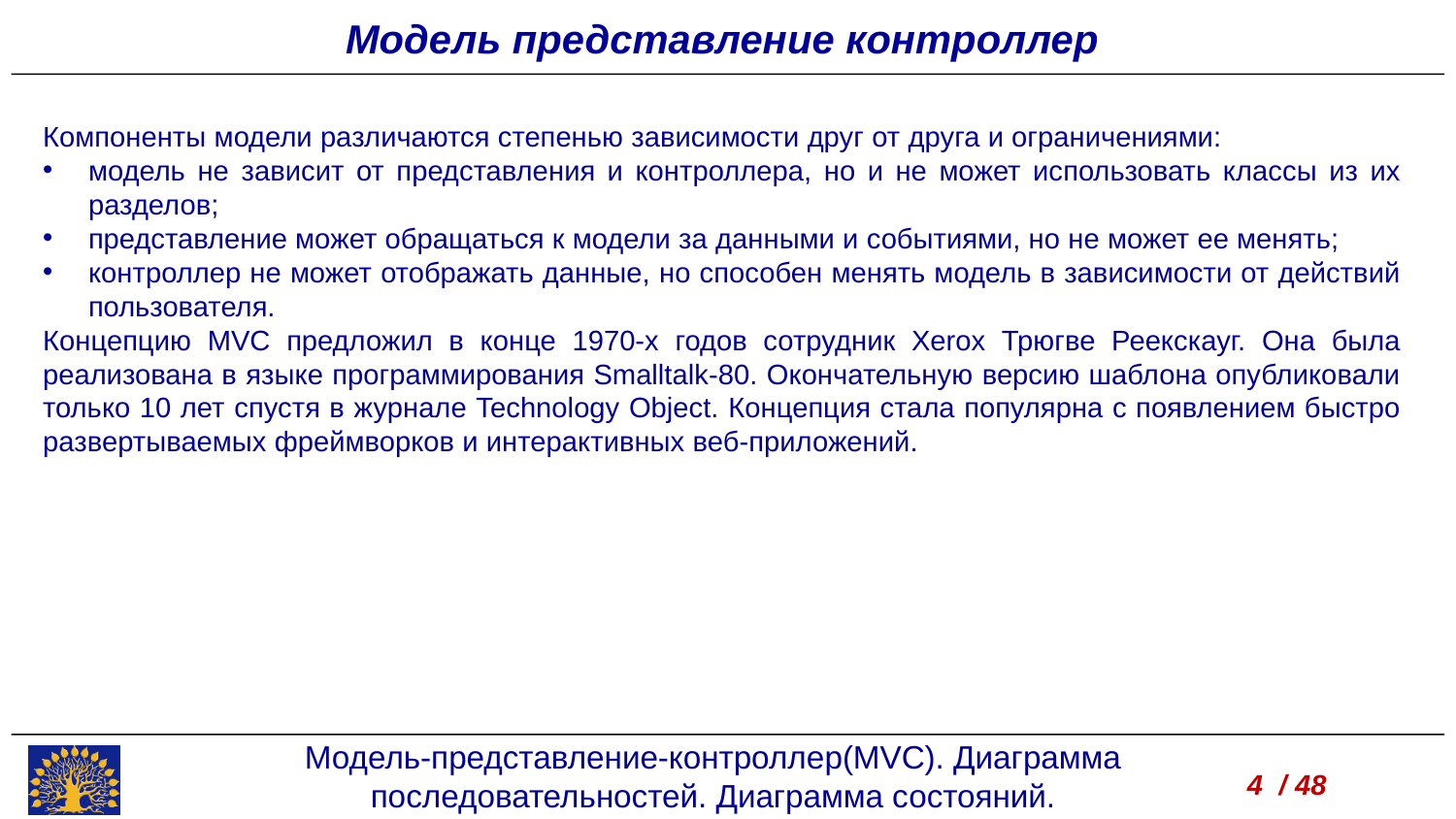

Модель представление контроллер
Компоненты модели различаются степенью зависимости друг от друга и ограничениями:
модель не зависит от представления и контроллера, но и не может использовать классы из их разделов;
представление может обращаться к модели за данными и событиями, но не может ее менять;
контроллер не может отображать данные, но способен менять модель в зависимости от действий пользователя.
Концепцию MVC предложил в конце 1970-х годов сотрудник Xerox Трюгве Реекскауг. Она была реализована в языке программирования Smalltalk-80. Окончательную версию шаблона опубликовали только 10 лет спустя в журнале Technology Object. Концепция стала популярна с появлением быстро развертываемых фреймворков и интерактивных веб-приложений.